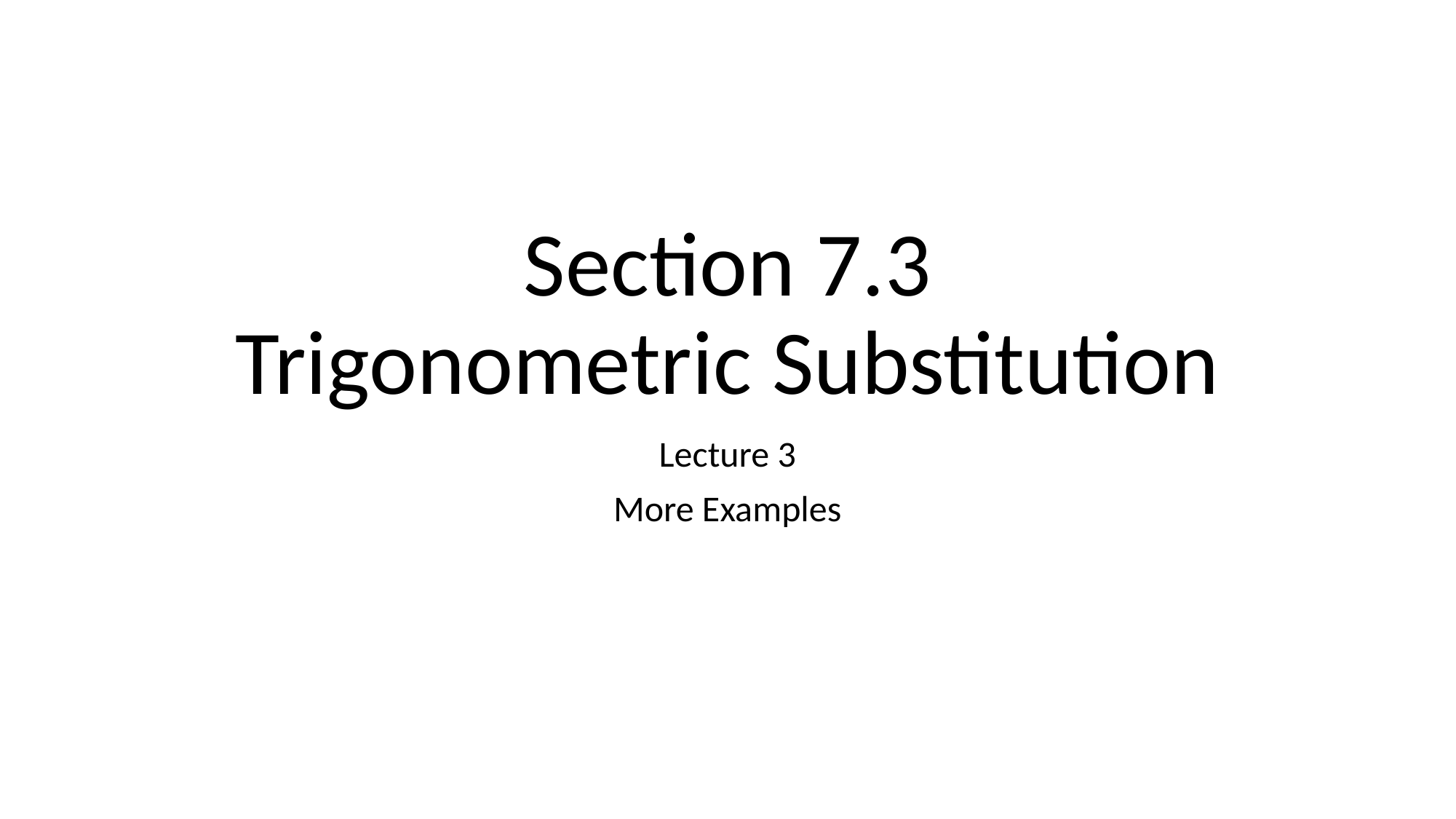

# Section 7.3 Trigonometric Substitution

Lecture 3
More Examples